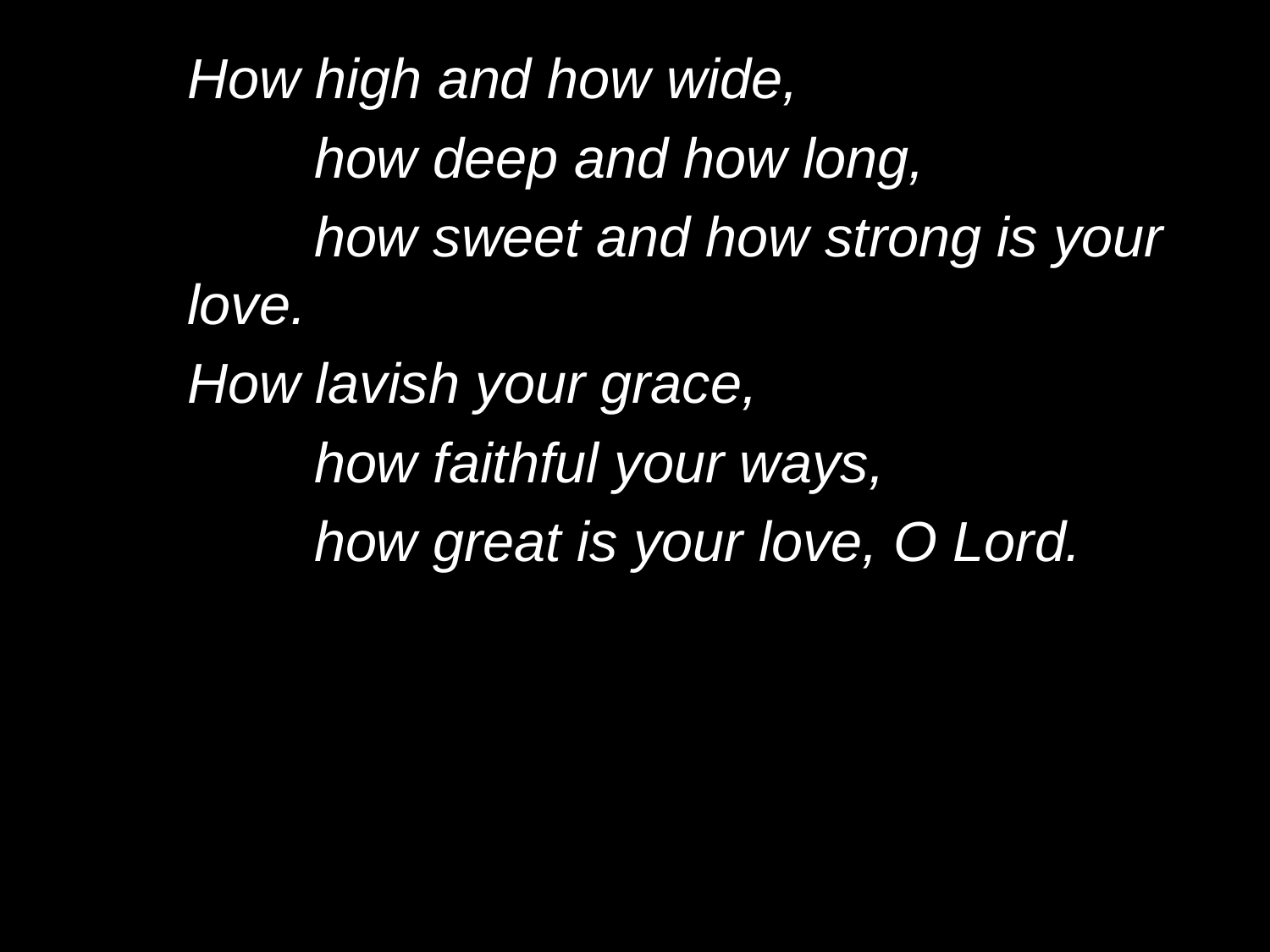

How high and how wide,
		how deep and how long,
		how sweet and how strong is your love.
	How lavish your grace,
		how faithful your ways,
		how great is your love, O Lord.